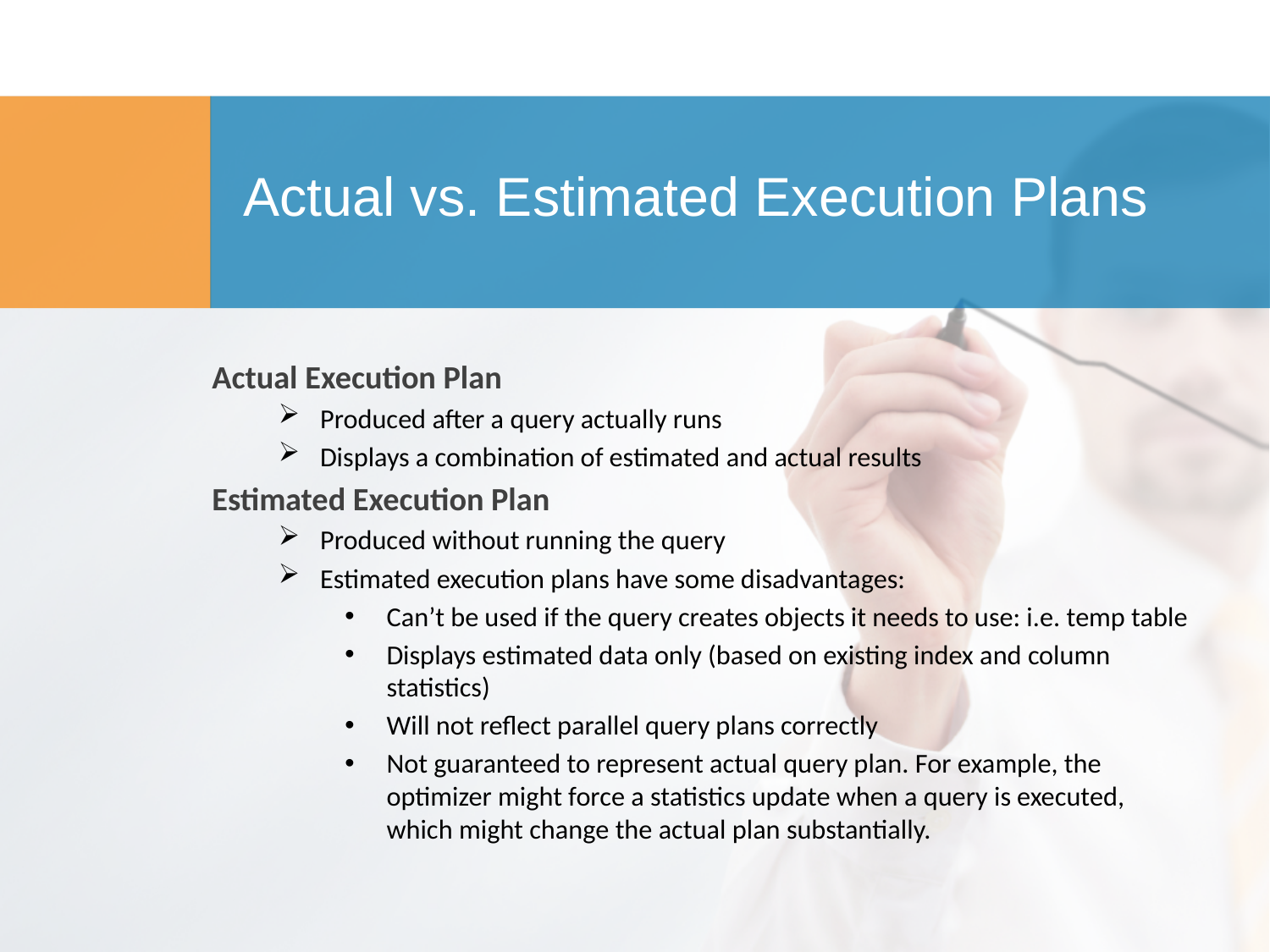

# Actual vs. Estimated Execution Plans
Actual Execution Plan
Produced after a query actually runs
Displays a combination of estimated and actual results
Estimated Execution Plan
Produced without running the query
Estimated execution plans have some disadvantages:
Can’t be used if the query creates objects it needs to use: i.e. temp table
Displays estimated data only (based on existing index and column statistics)
Will not reflect parallel query plans correctly
Not guaranteed to represent actual query plan. For example, the optimizer might force a statistics update when a query is executed, which might change the actual plan substantially.